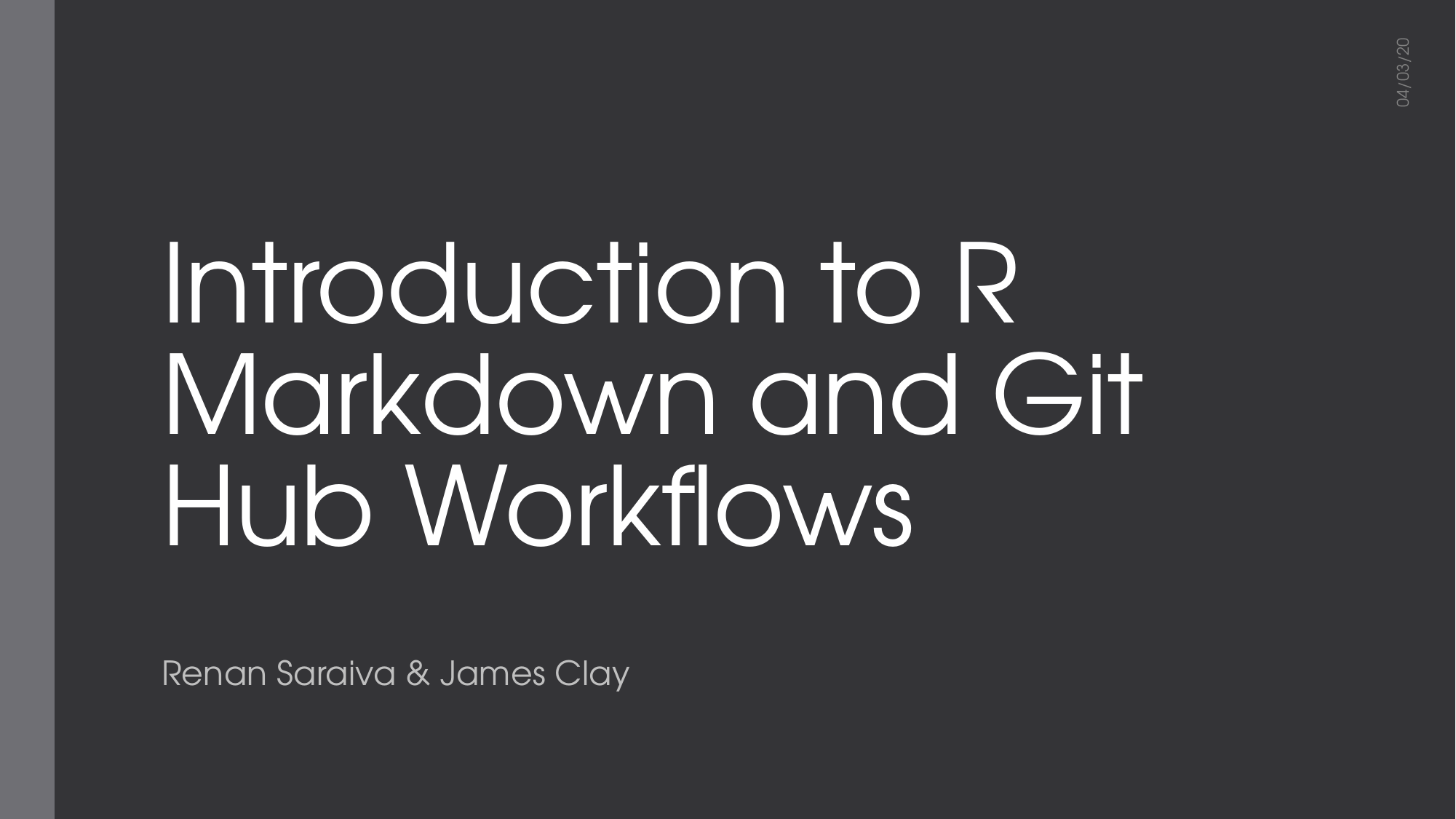

# Introduction to R Markdown and Git Hub Workflows
04/03/20
Renan Saraiva & James Clay